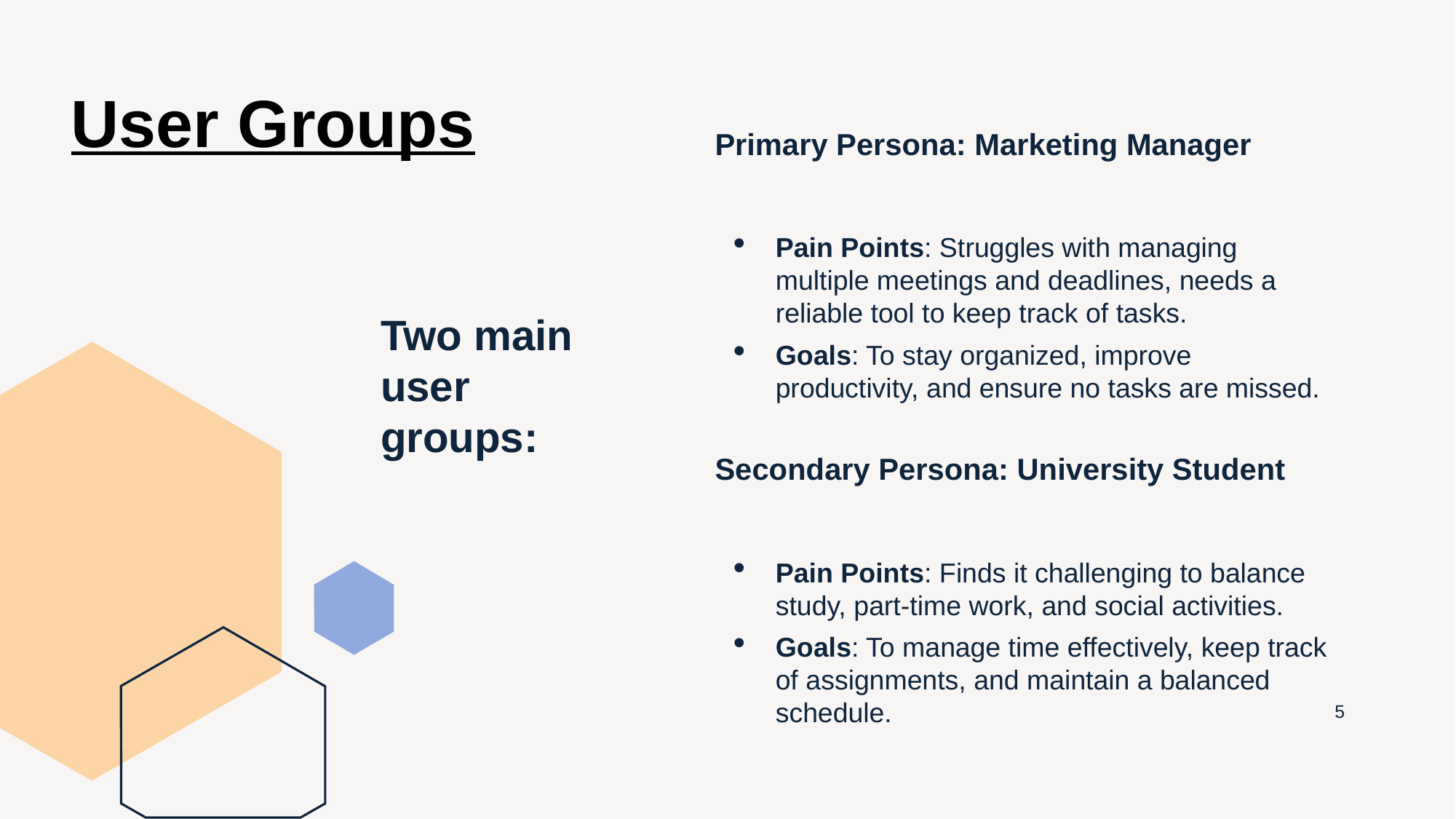

# User Groups
Primary Persona: Marketing Manager
Pain Points: Struggles with managing multiple meetings and deadlines, needs a reliable tool to keep track of tasks.
Goals: To stay organized, improve productivity, and ensure no tasks are missed.

Two main user groups:
Secondary Persona: University Student
Pain Points: Finds it challenging to balance study, part-time work, and social activities.
Goals: To manage time effectively, keep track of assignments, and maintain a balanced schedule.
5